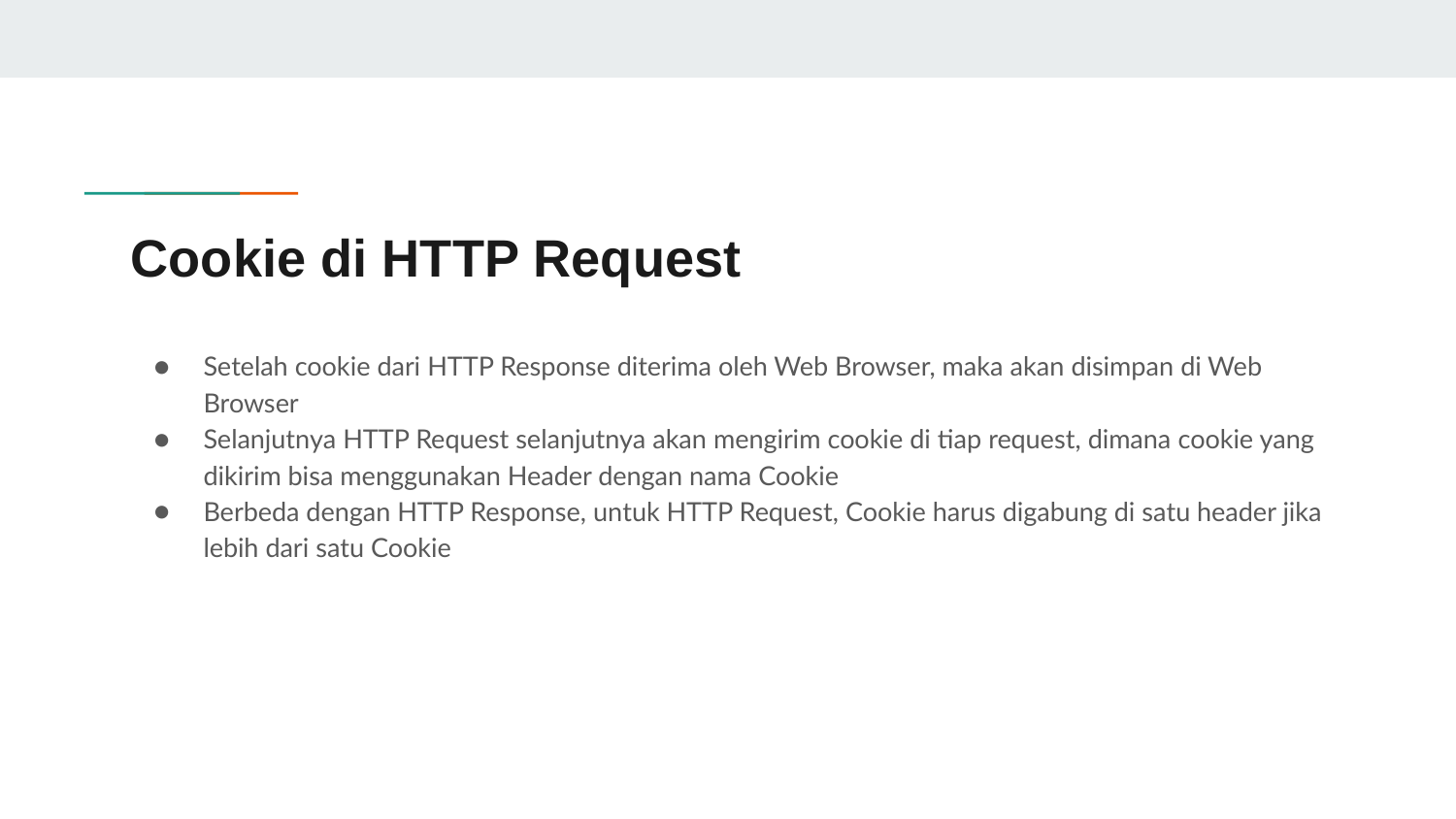

# Cookie di HTTP Request
Setelah cookie dari HTTP Response diterima oleh Web Browser, maka akan disimpan di Web Browser
Selanjutnya HTTP Request selanjutnya akan mengirim cookie di tiap request, dimana cookie yang dikirim bisa menggunakan Header dengan nama Cookie
Berbeda dengan HTTP Response, untuk HTTP Request, Cookie harus digabung di satu header jika lebih dari satu Cookie